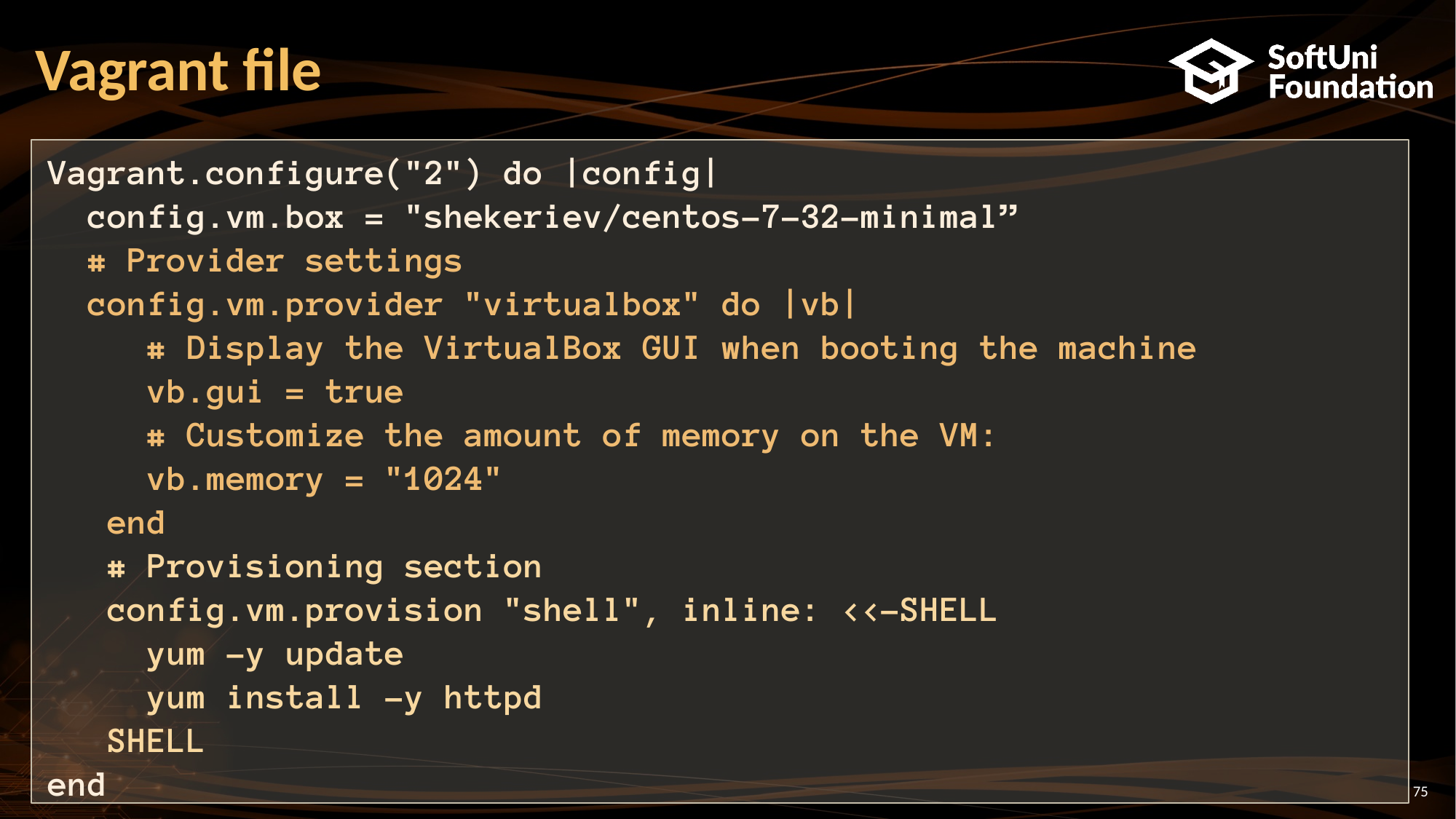

# Vagrant file
Vagrant.configure("2") do |config|
  config.vm.box = "shekeriev/centos-7-32-minimal”
  # Provider settings
  config.vm.provider "virtualbox" do |vb|
     # Display the VirtualBox GUI when booting the machine
     vb.gui = true
     # Customize the amount of memory on the VM:
     vb.memory = "1024"
   end
   # Provisioning section
   config.vm.provision "shell", inline: <<-SHELL
     yum -y update
     yum install -y httpd
   SHELL
end
75